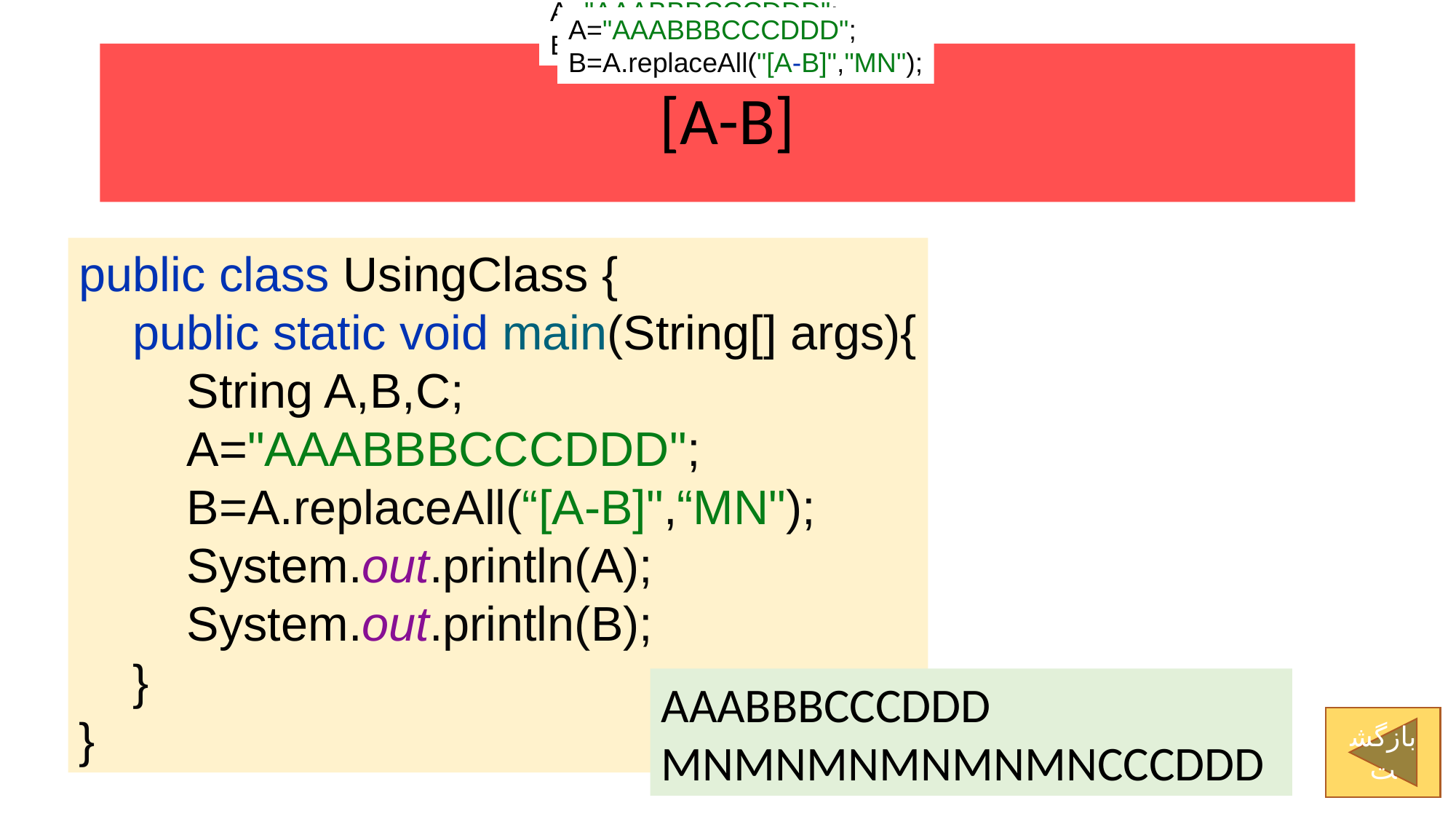

A="AAABBBCCCDDD";
B=A.replaceAll("[A-B]","MN");
A="AAABBBCCCDDD";
B=A.replaceAll("[A-B]","MN");
# [A-B]
public class UsingClass {
    public static void main(String[] args){
        String A,B,C;
        A="AAABBBCCCDDD";
        B=A.replaceAll(“[A-B]",“MN");
        System.out.println(A);
        System.out.println(B);
    }
}
AAABBBCCCDDD
MNMNMNMNMNMNCCCDDD
بازگشت